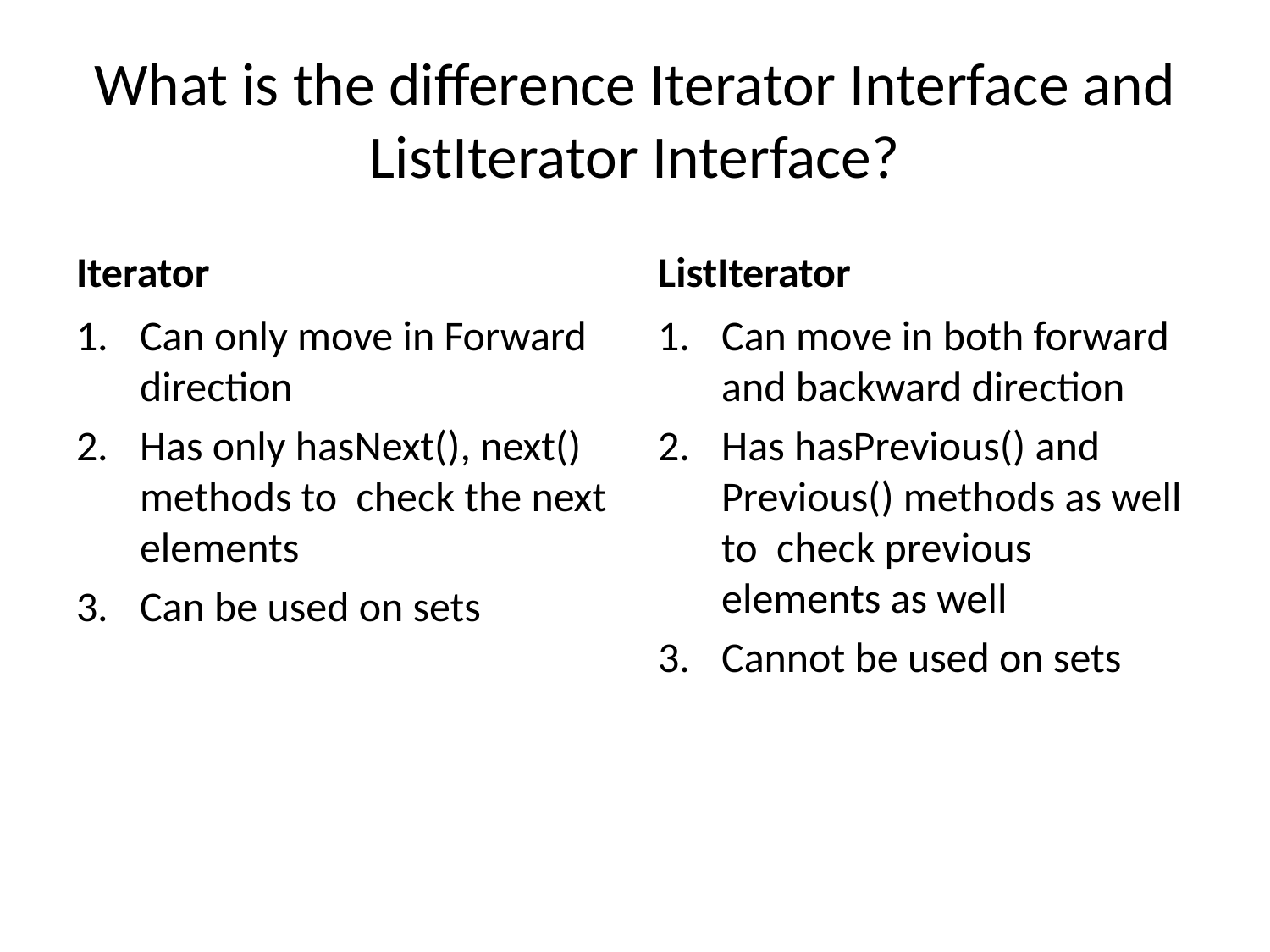

# What is the difference Iterator Interface and ListIterator Interface?
Iterator
ListIterator
Can only move in Forward direction
Has only hasNext(), next() methods to  check the next elements
Can be used on sets
Can move in both forward and backward direction
Has hasPrevious() and Previous() methods as well to  check previous elements as well
Cannot be used on sets